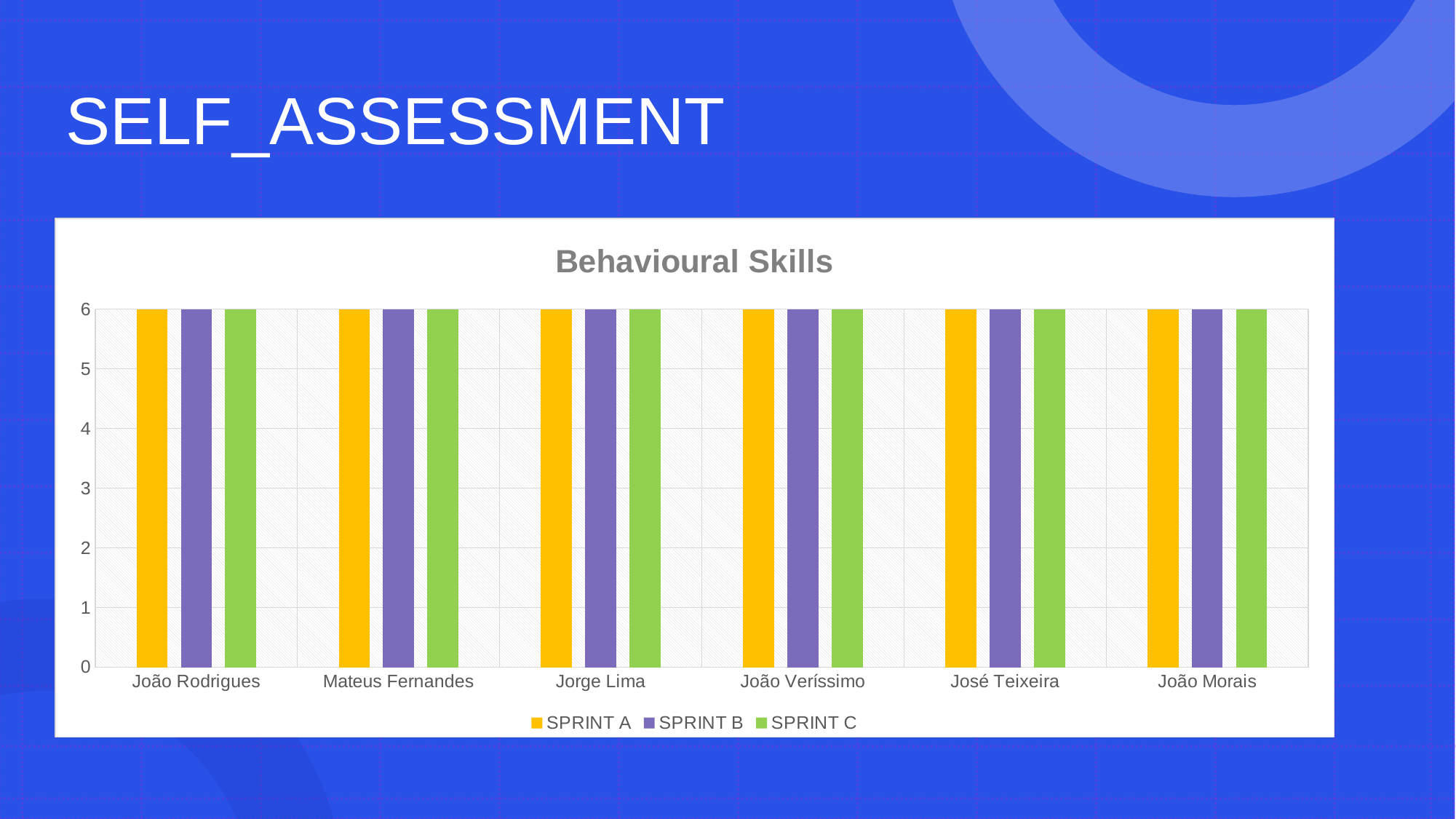

# SELF_ASSESSMENT

### Chart: Behavioural Skills

| Category | SPRINT A | SPRINT B | SPRINT C |
|---|---|---|---|
| João Rodrigues | 6.0 | 6.0 | 6.0 |
| Mateus Fernandes | 6.0 | 6.0 | 6.0 |
| Jorge Lima | 6.0 | 6.0 | 6.0 |
| João Veríssimo | 6.0 | 6.0 | 6.0 |
| José Teixeira | 6.0 | 6.0 | 6.0 |
| João Morais | 6.0 | 6.0 | 6.0 |